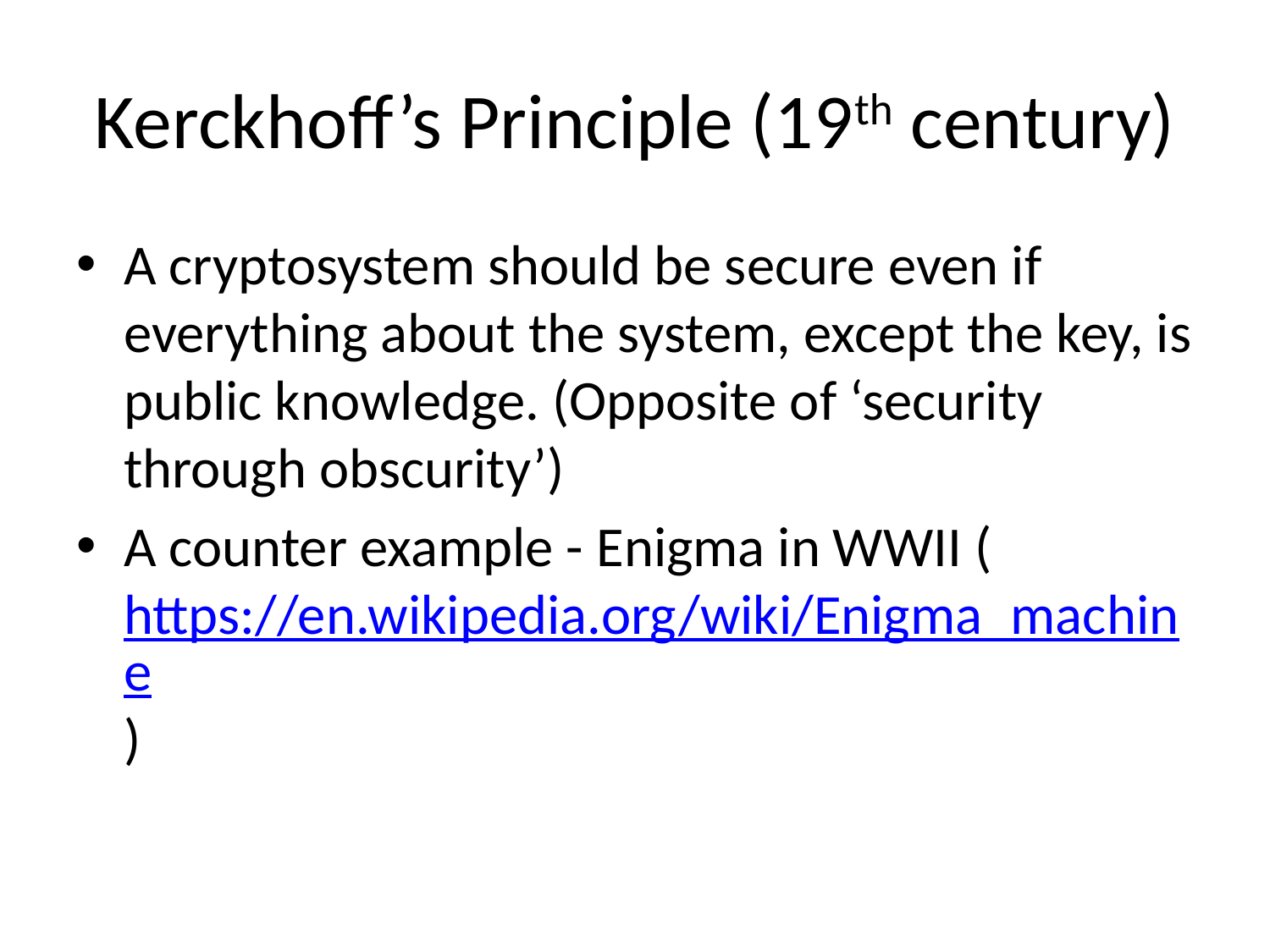

# Kerckhoff’s Principle (19th century)
A cryptosystem should be secure even if everything about the system, except the key, is public knowledge. (Opposite of ‘security through obscurity’)
A counter example - Enigma in WWII (https://en.wikipedia.org/wiki/Enigma_machine)